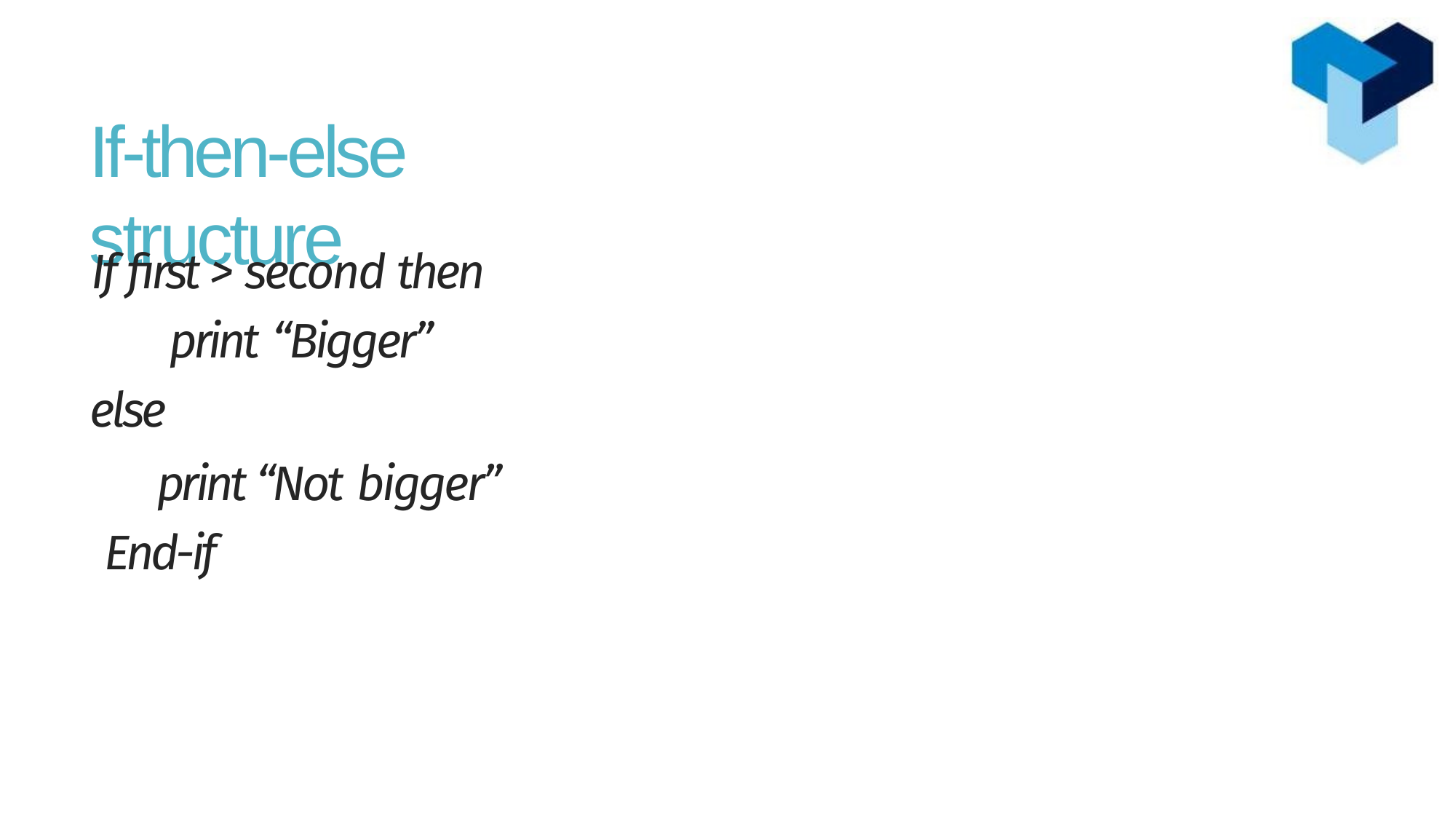

# If-then-else structure
If first > second then  print “Bigger”
else
print “Not bigger”  End-if